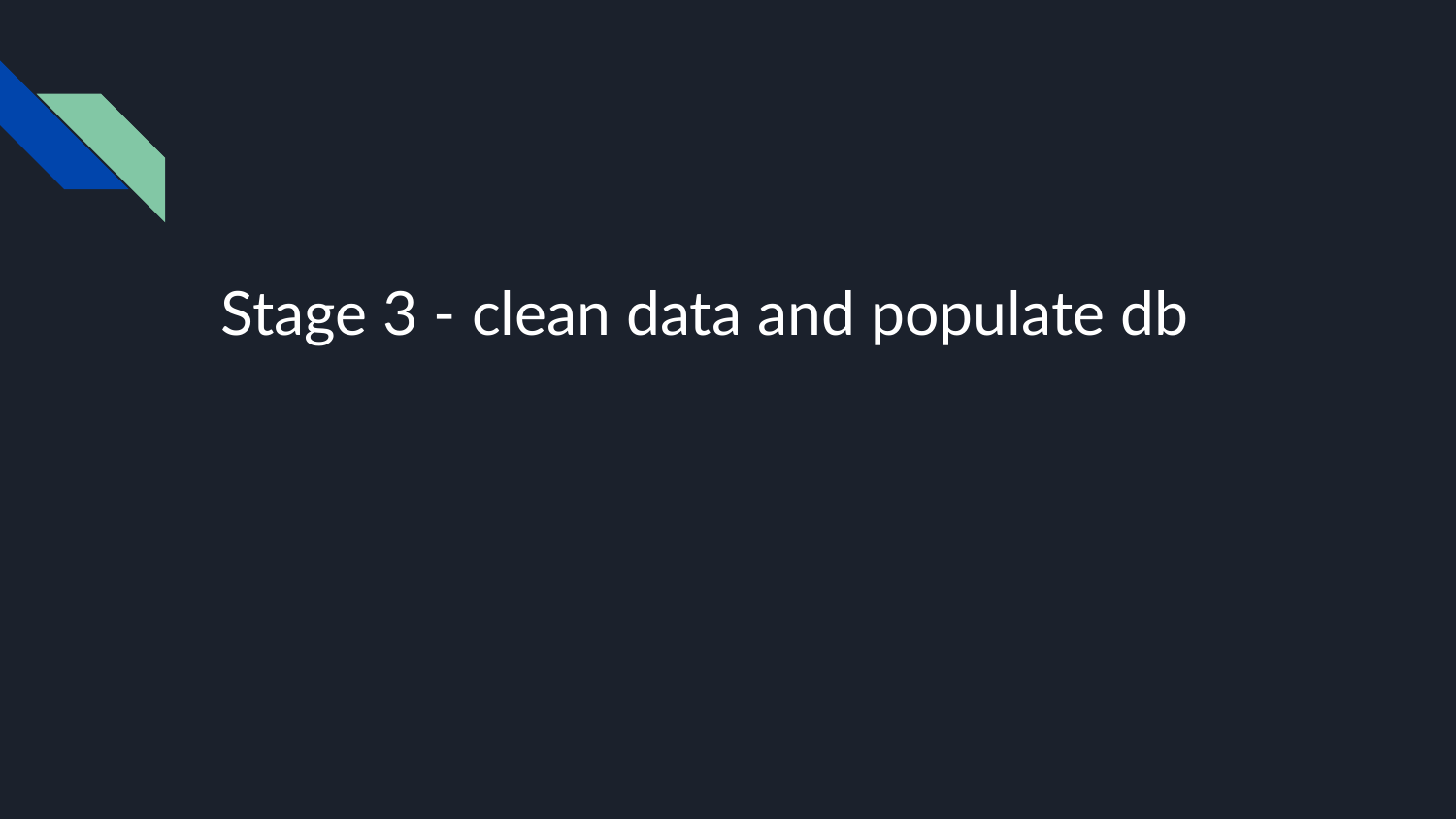

#
Stage 3 - clean data and populate db